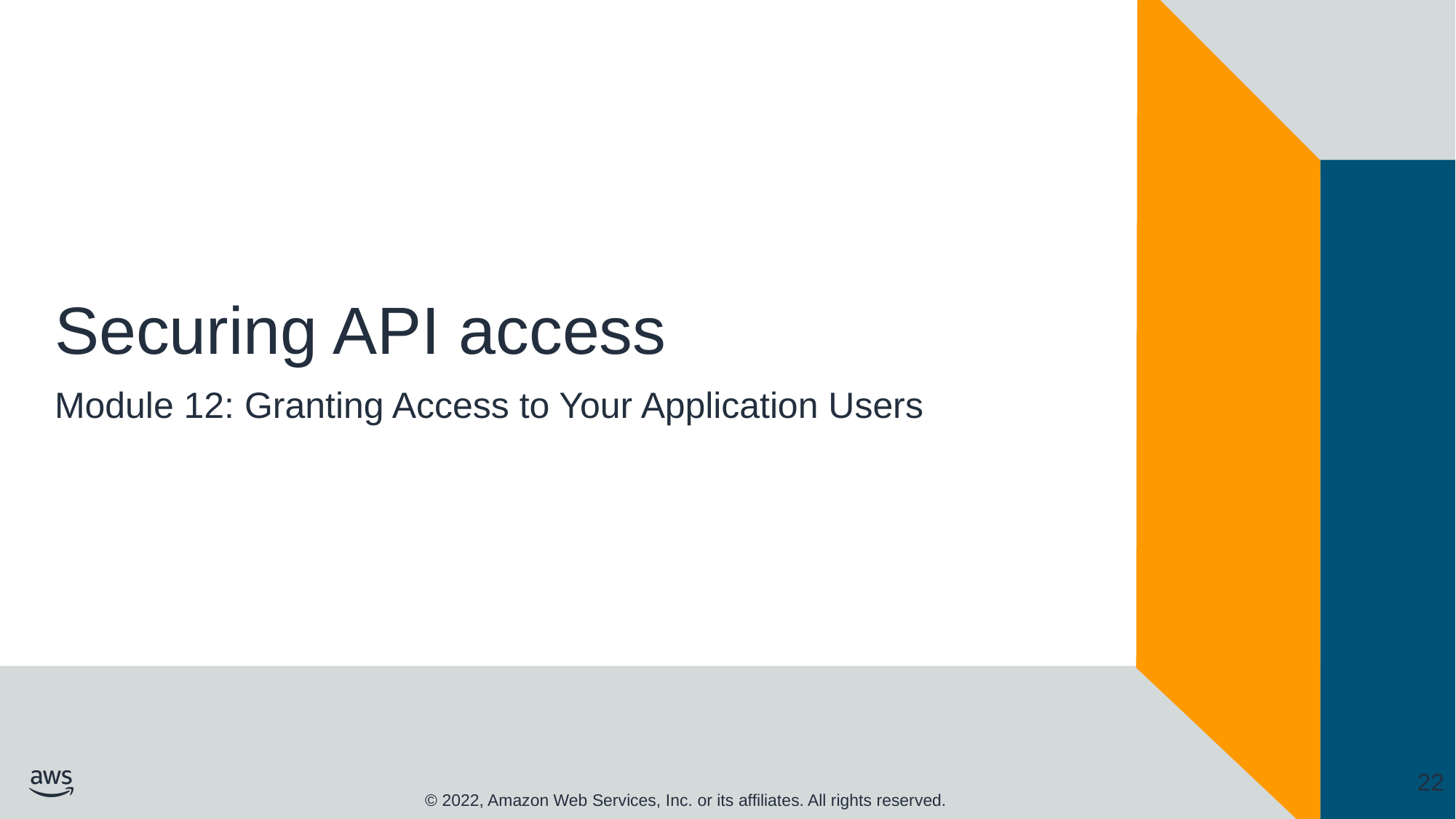

# Securing API access
Module 12: Granting Access to Your Application Users
22